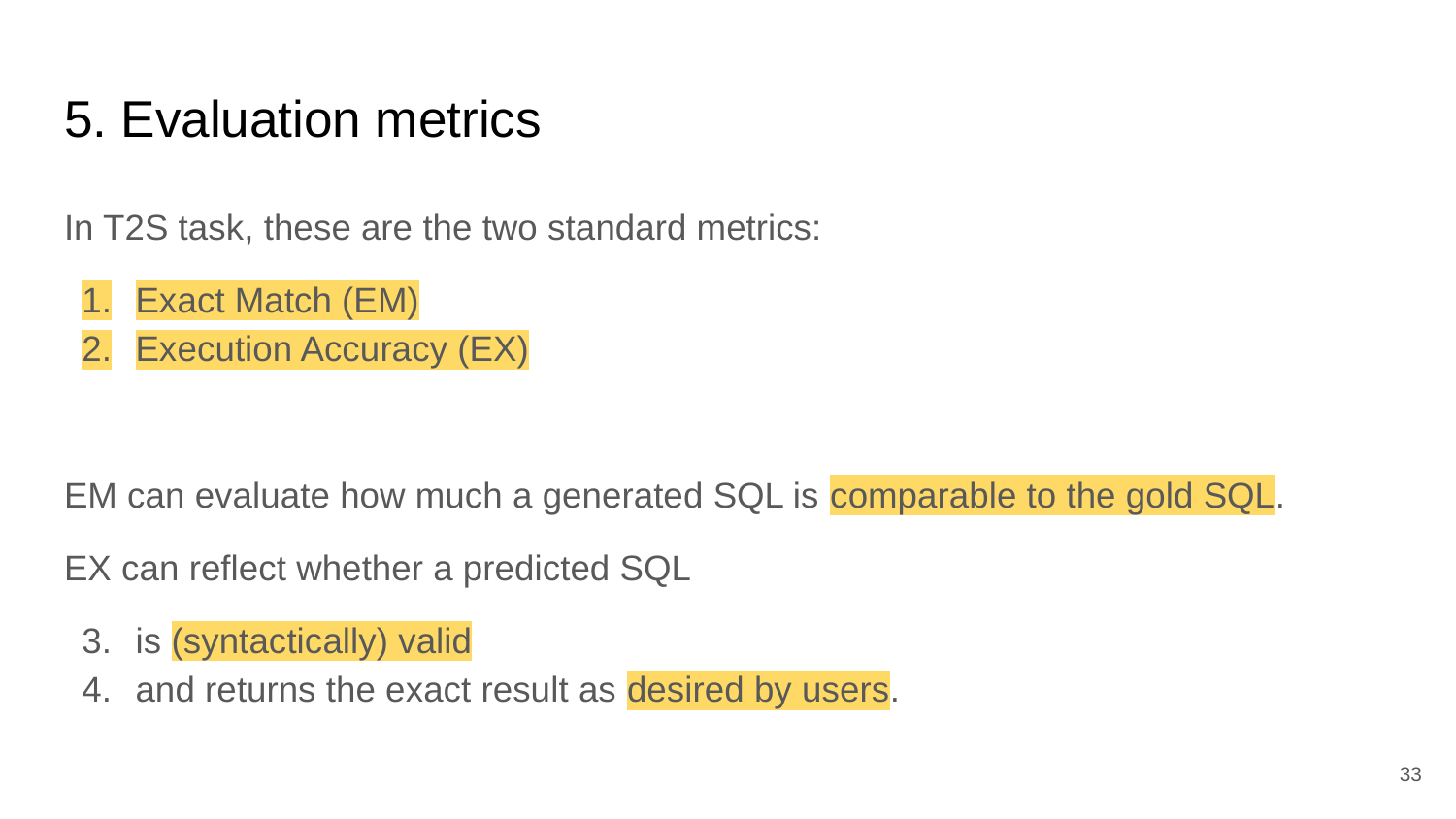

# 5. Evaluation metrics
In T2S task, these are the two standard metrics:
Exact Match (EM)
Execution Accuracy (EX)

EM can evaluate how much a generated SQL is comparable to the gold SQL.
EX can reflect whether a predicted SQL
is (syntactically) valid
and returns the exact result as desired by users.
33